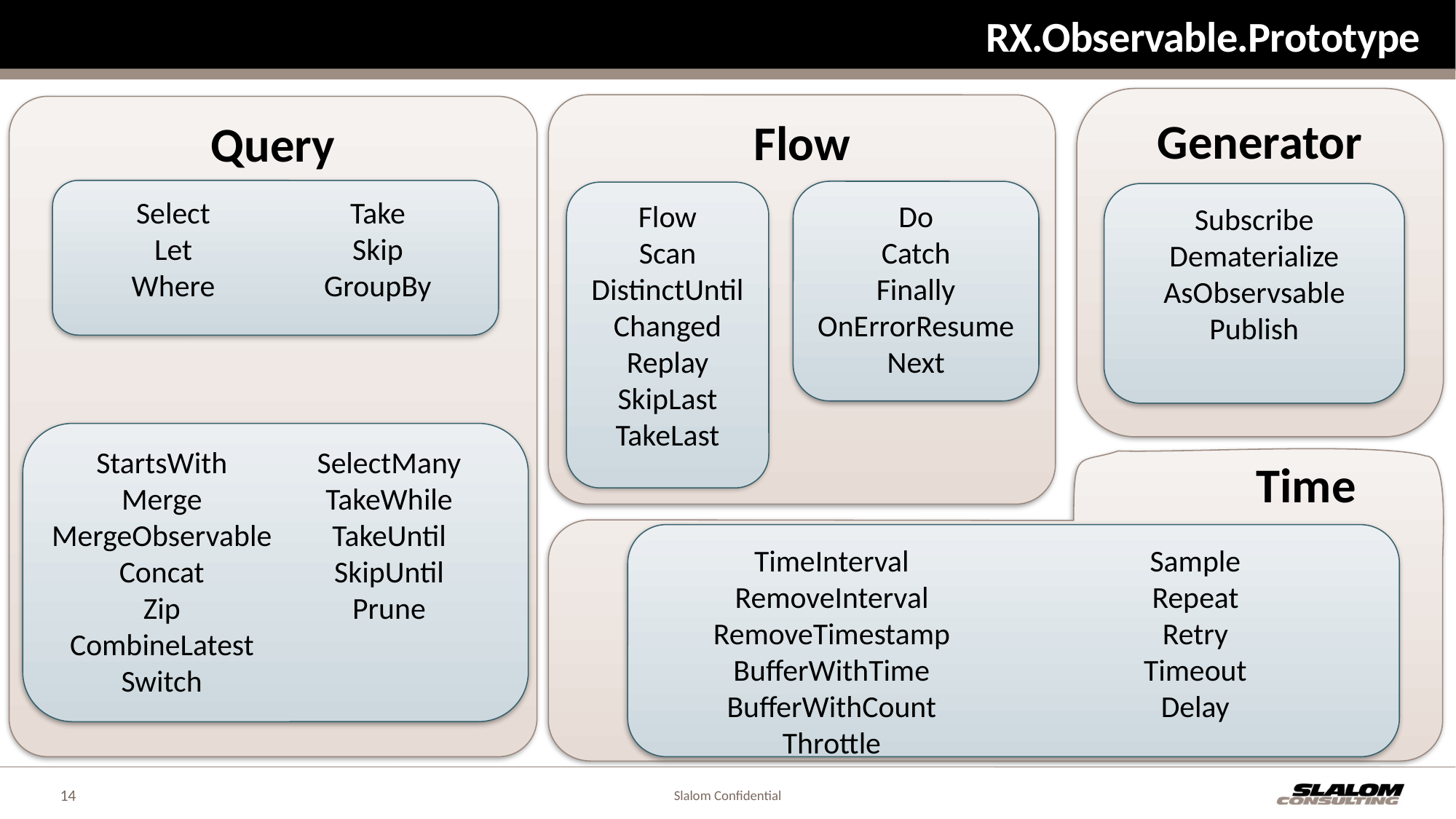

# RX.Observable.Prototype
Generator
Flow
Query
Select
Let
Where
Take
Skip
GroupBy
Do
Catch
Finally
OnErrorResumeNext
Flow
Scan
DistinctUntilChanged
Replay
SkipLast
TakeLast
Subscribe
Dematerialize
AsObservsable
Publish
StartsWith
Merge
MergeObservable
Concat
Zip
CombineLatest
Switch
SelectMany
TakeWhile
TakeUntil
SkipUntil
Prune
Time
TimeInterval
RemoveInterval
RemoveTimestamp
BufferWithTime
BufferWithCount
Throttle
Sample
Repeat
Retry
Timeout
Delay